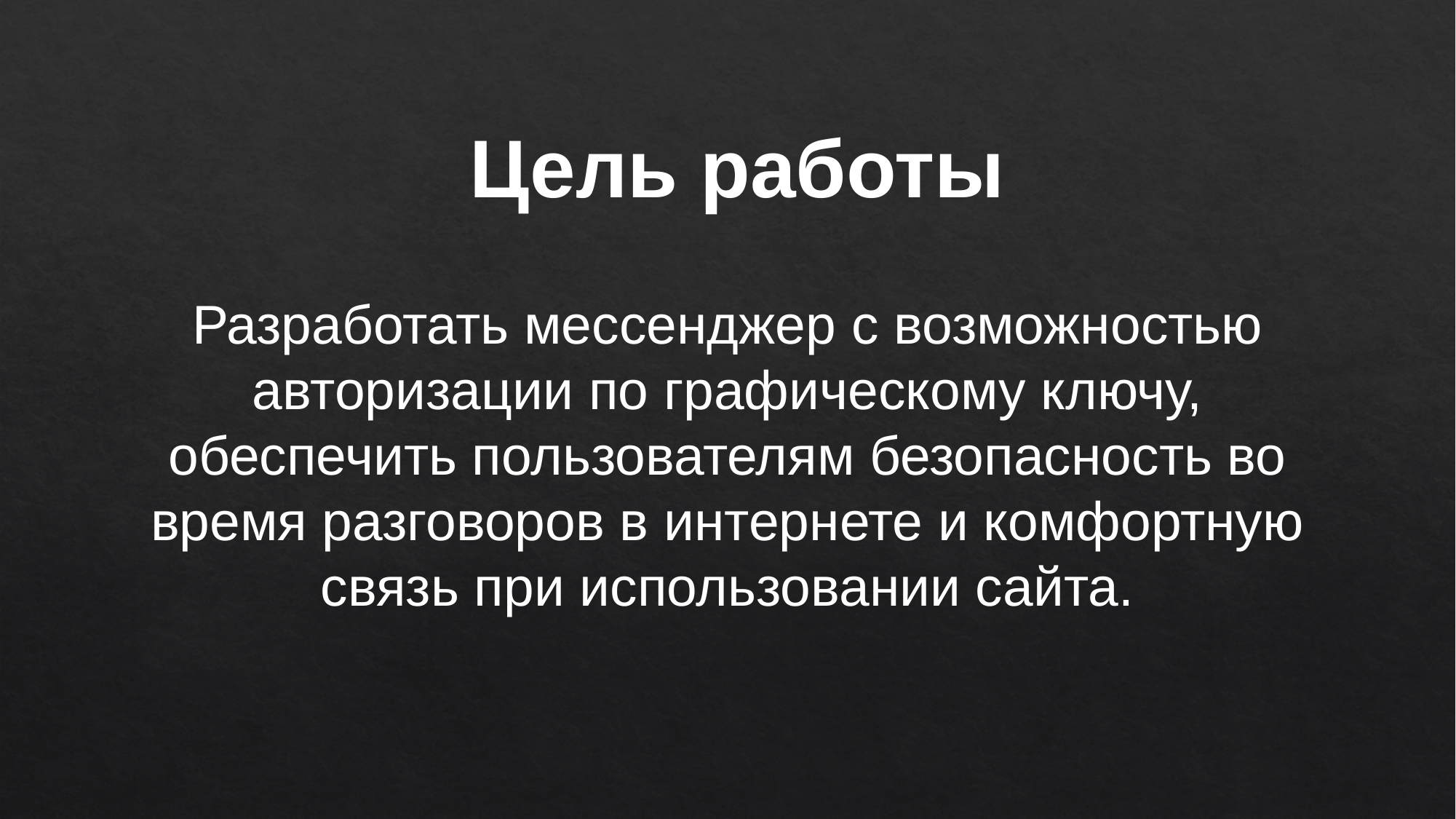

Цель работы
Разработать мессенджер с возможностью авторизации по графическому ключу, обеспечить пользователям безопасность во время разговоров в интернете и комфортную связь при использовании сайта.